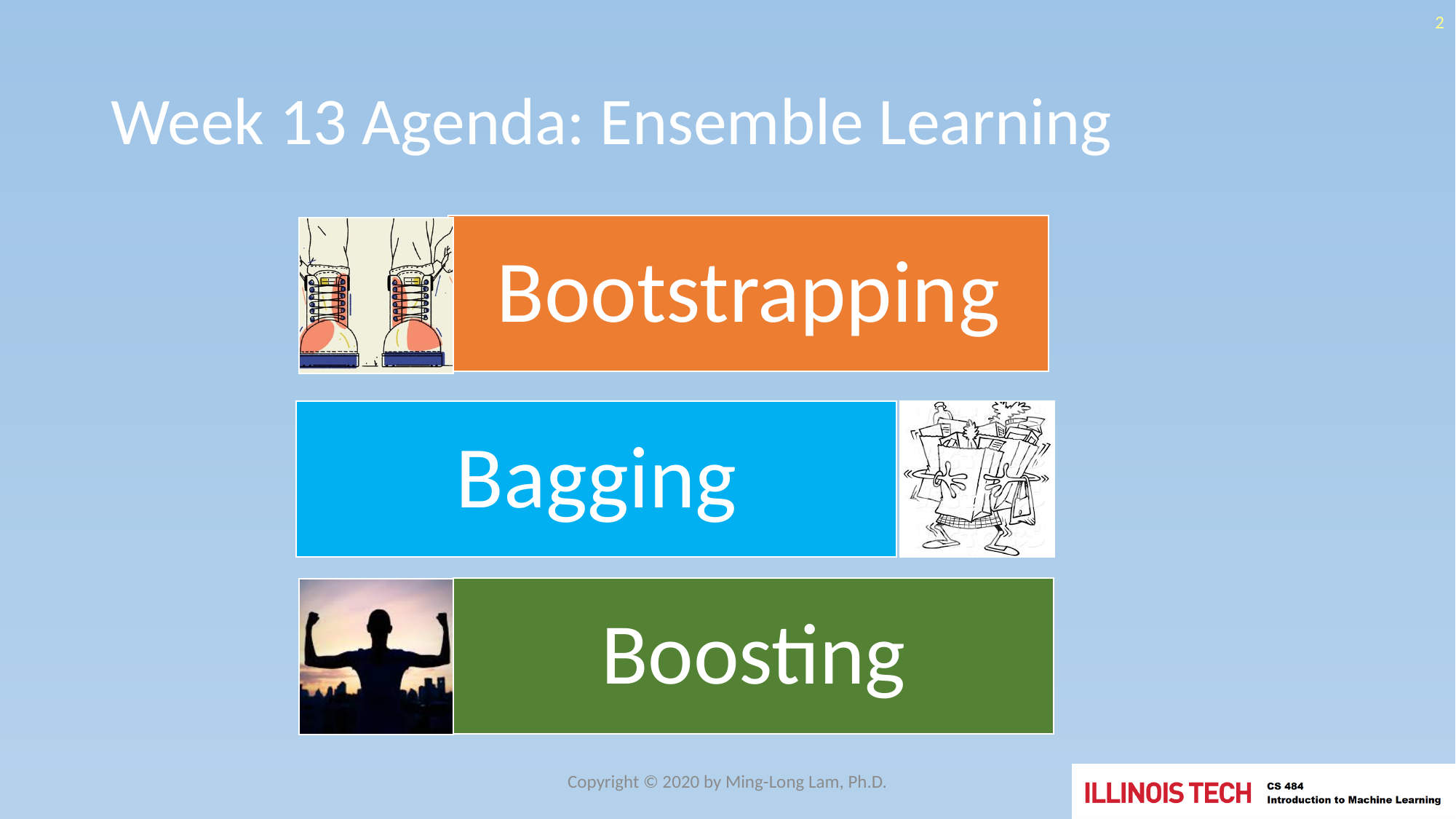

2
# Week 13 Agenda: Ensemble Learning
Bootstrapping
Bagging
Boosting
Copyright © 2020 by Ming-Long Lam, Ph.D.